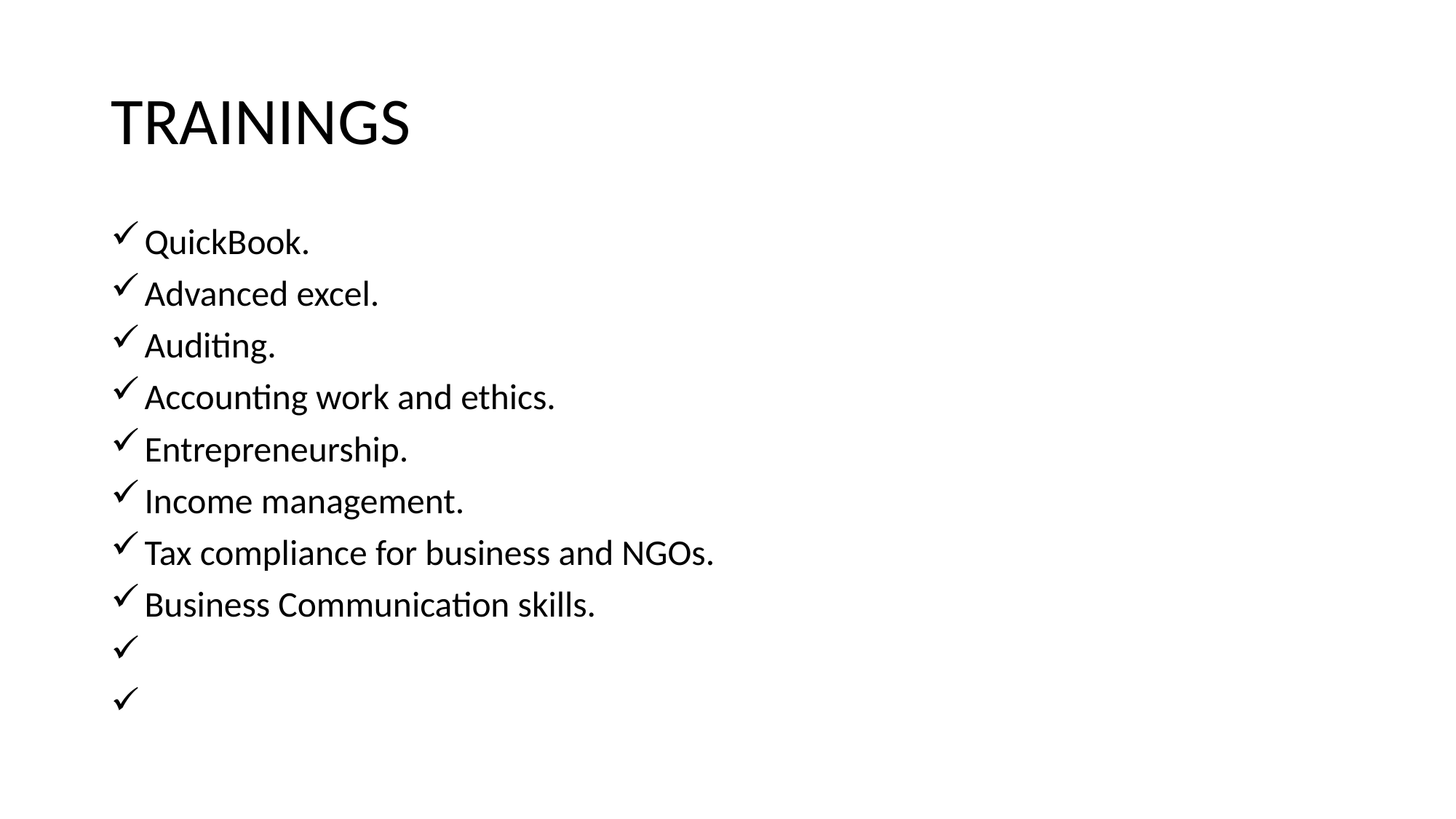

# TRAININGS
 QuickBook.
 Advanced excel.
 Auditing.
 Accounting work and ethics.
 Entrepreneurship.
 Income management.
 Tax compliance for business and NGOs.
 Business Communication skills.